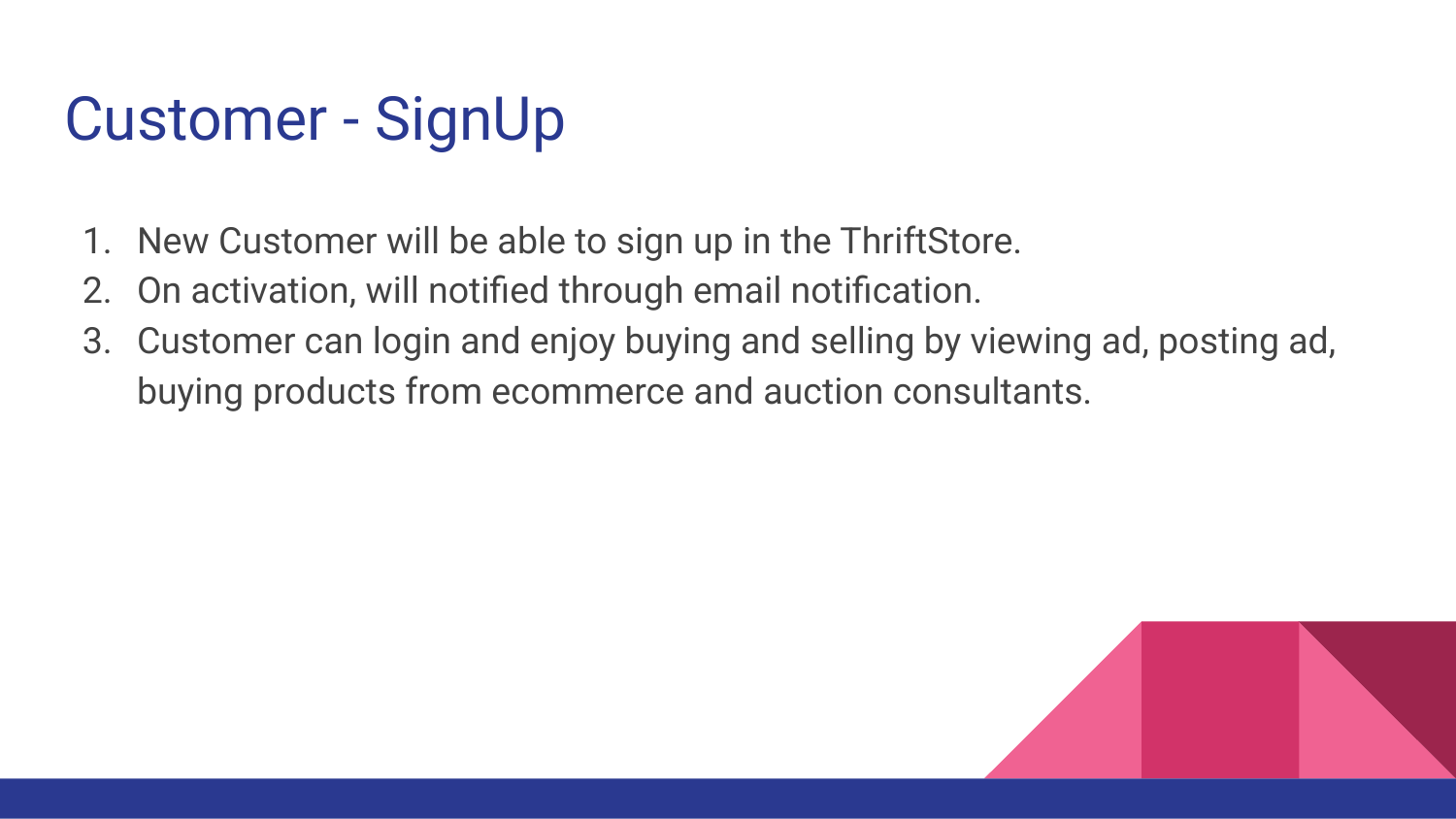

# Customer - SignUp
New Customer will be able to sign up in the ThriftStore.
On activation, will notified through email notification.
Customer can login and enjoy buying and selling by viewing ad, posting ad, buying products from ecommerce and auction consultants.